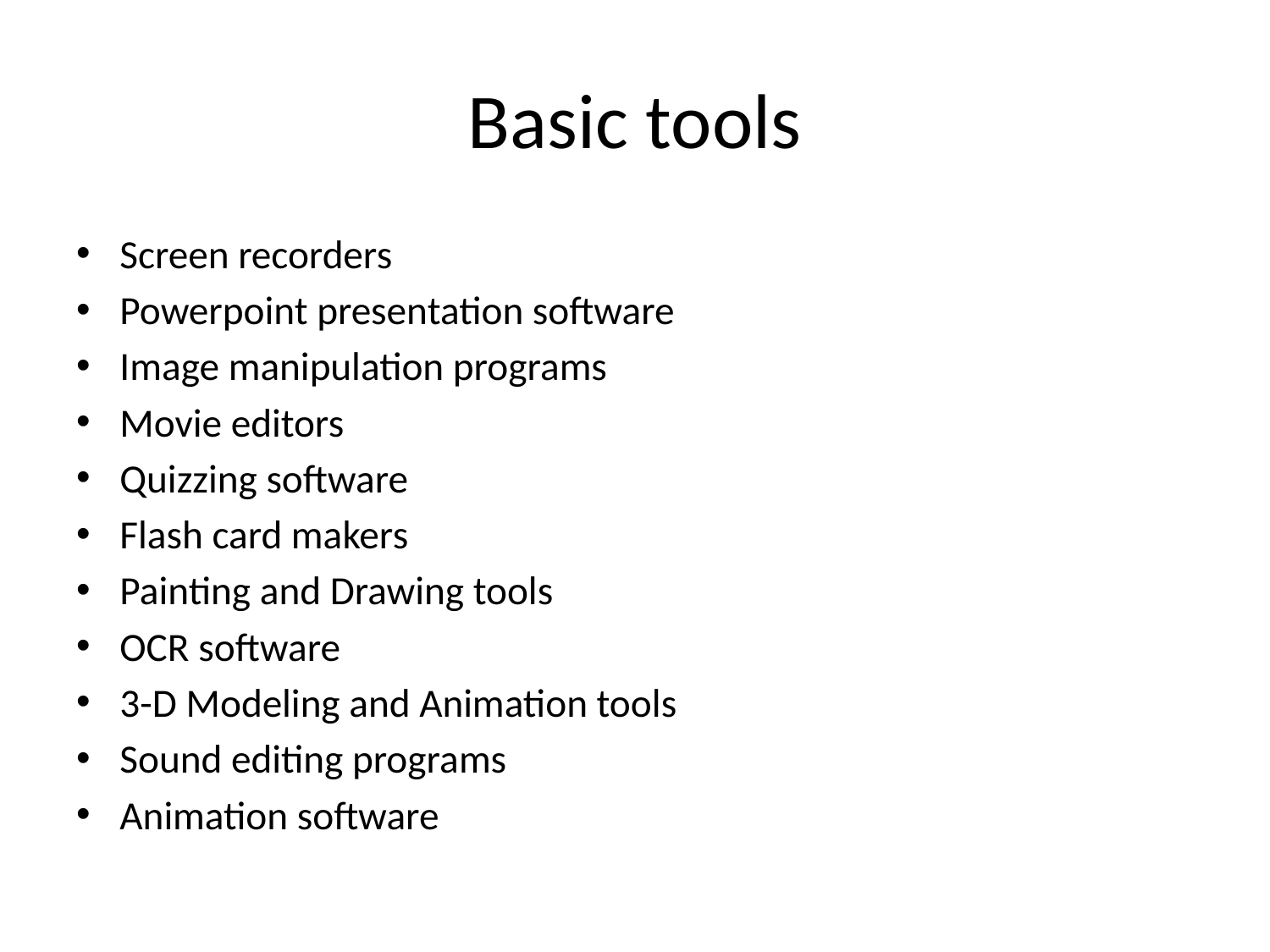

# Basic tools
Screen recorders
Powerpoint presentation software
Image manipulation programs
Movie editors
Quizzing software
Flash card makers
Painting and Drawing tools
OCR software
3-D Modeling and Animation tools
Sound editing programs
Animation software